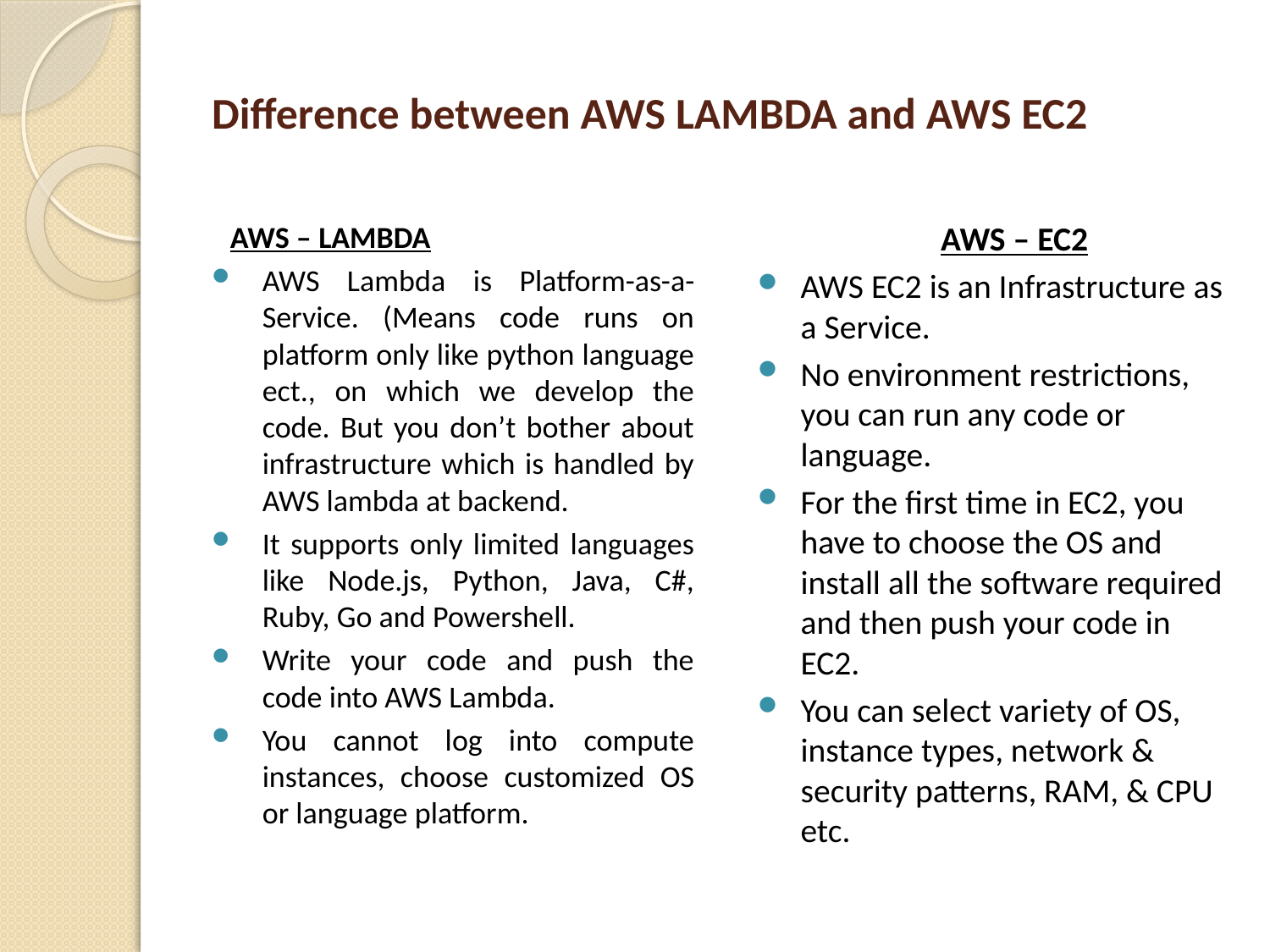

# Difference between AWS LAMBDA and AWS EC2
 AWS – LAMBDA
AWS Lambda is Platform-as-a-Service. (Means code runs on platform only like python language ect., on which we develop the code. But you don’t bother about infrastructure which is handled by AWS lambda at backend.
It supports only limited languages like Node.js, Python, Java, C#, Ruby, Go and Powershell.
Write your code and push the code into AWS Lambda.
You cannot log into compute instances, choose customized OS or language platform.

                        AWS – EC2
AWS EC2 is an Infrastructure as a Service.
No environment restrictions, you can run any code or language.
For the first time in EC2, you have to choose the OS and install all the software required and then push your code in EC2.
You can select variety of OS, instance types, network & security patterns, RAM, & CPU etc.